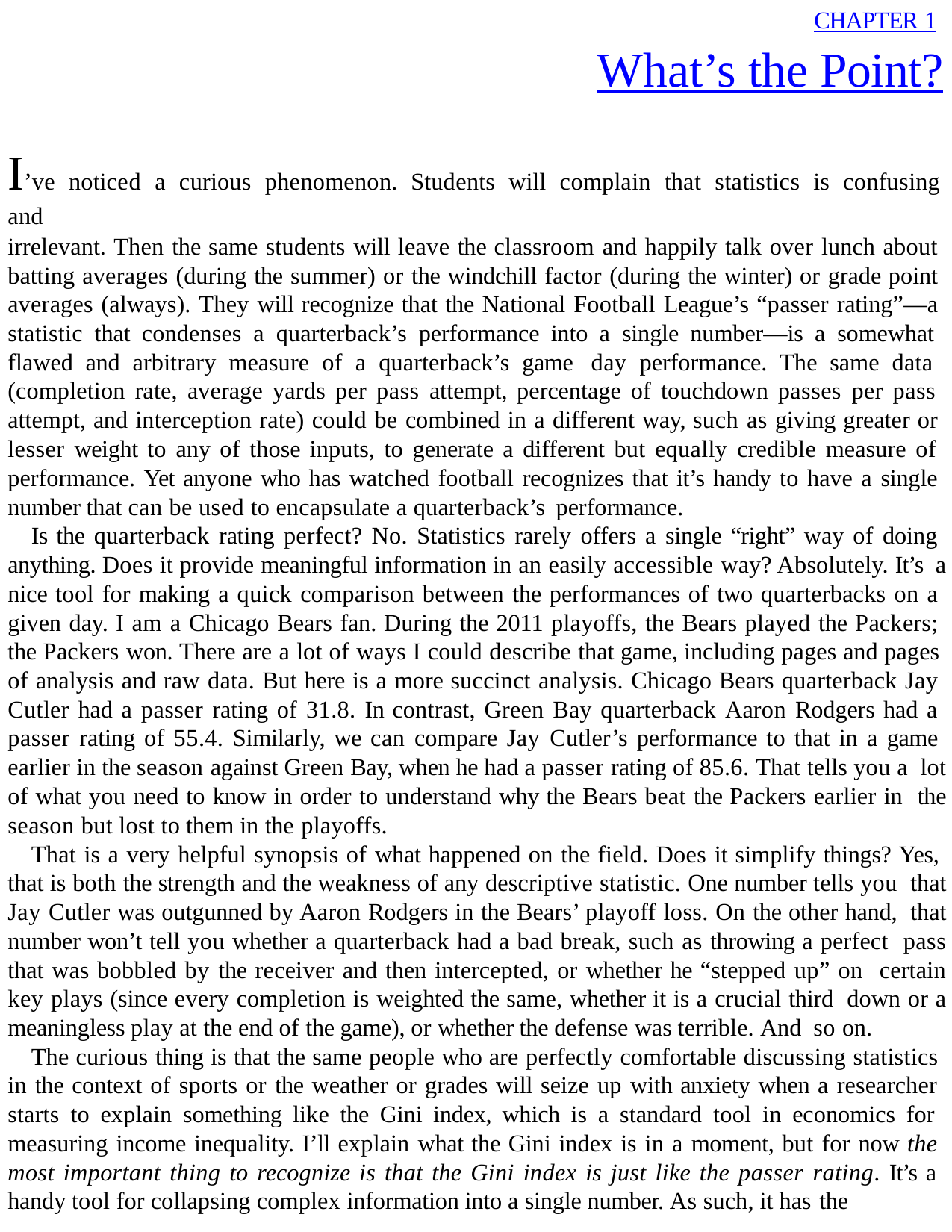

CHAPTER 1
# What’s the Point?
I’ve  noticed  a  curious  phenomenon.  Students  will  complain  that  statistics  is  confusing  and
irrelevant. Then the same students will leave the classroom and happily talk over lunch about  batting averages (during the summer) or the windchill factor (during the winter) or grade point  averages (always). They will recognize that the National Football League’s “passer rating”—a  statistic that condenses a quarterback’s performance into a single number—is a somewhat  flawed and arbitrary measure of a quarterback’s game day performance. The same data  (completion rate, average yards per pass attempt, percentage of touchdown passes per pass  attempt, and interception rate) could be combined in a different way, such as giving greater or  lesser weight to any of those inputs, to generate a different but equally credible measure of  performance. Yet anyone who has watched football recognizes that it’s handy to have a single  number that can be used to encapsulate a quarterback’s performance.
Is the quarterback rating perfect? No. Statistics rarely offers a single “right” way of doing  anything. Does it provide meaningful information in an easily accessible way? Absolutely. It’s  a nice tool for making a quick comparison between the performances of two quarterbacks on a  given day. I am a Chicago Bears fan. During the 2011 playoffs, the Bears played the Packers;  the Packers won. There are a lot of ways I could describe that game, including pages and pages  of analysis and raw data. But here is a more succinct analysis. Chicago Bears quarterback Jay  Cutler had a passer rating of 31.8. In contrast, Green Bay quarterback Aaron Rodgers had a  passer rating of 55.4. Similarly, we can compare Jay Cutler’s performance to that in a game  earlier in the season against Green Bay, when he had a passer rating of 85.6. That tells you a  lot of what you need to know in order to understand why the Bears beat the Packers earlier in  the season but lost to them in the playoffs.
That is a very helpful synopsis of what happened on the field. Does it simplify things? Yes,  that is both the strength and the weakness of any descriptive statistic. One number tells you  that Jay Cutler was outgunned by Aaron Rodgers in the Bears’ playoff loss. On the other hand,  that number won’t tell you whether a quarterback had a bad break, such as throwing a perfect  pass that was bobbled by the receiver and then intercepted, or whether he “stepped up” on  certain key plays (since every completion is weighted the same, whether it is a crucial third  down or a meaningless play at the end of the game), or whether the defense was terrible. And  so on.
The curious thing is that the same people who are perfectly comfortable discussing statistics  in the context of sports or the weather or grades will seize up with anxiety when a researcher  starts to explain something like the Gini index, which is a standard tool in economics for  measuring income inequality. I’ll explain what the Gini index is in a moment, but for now the  most important thing to recognize is that the Gini index is just like the passer rating. It’s a  handy tool for collapsing complex information into a single number. As such, it has the